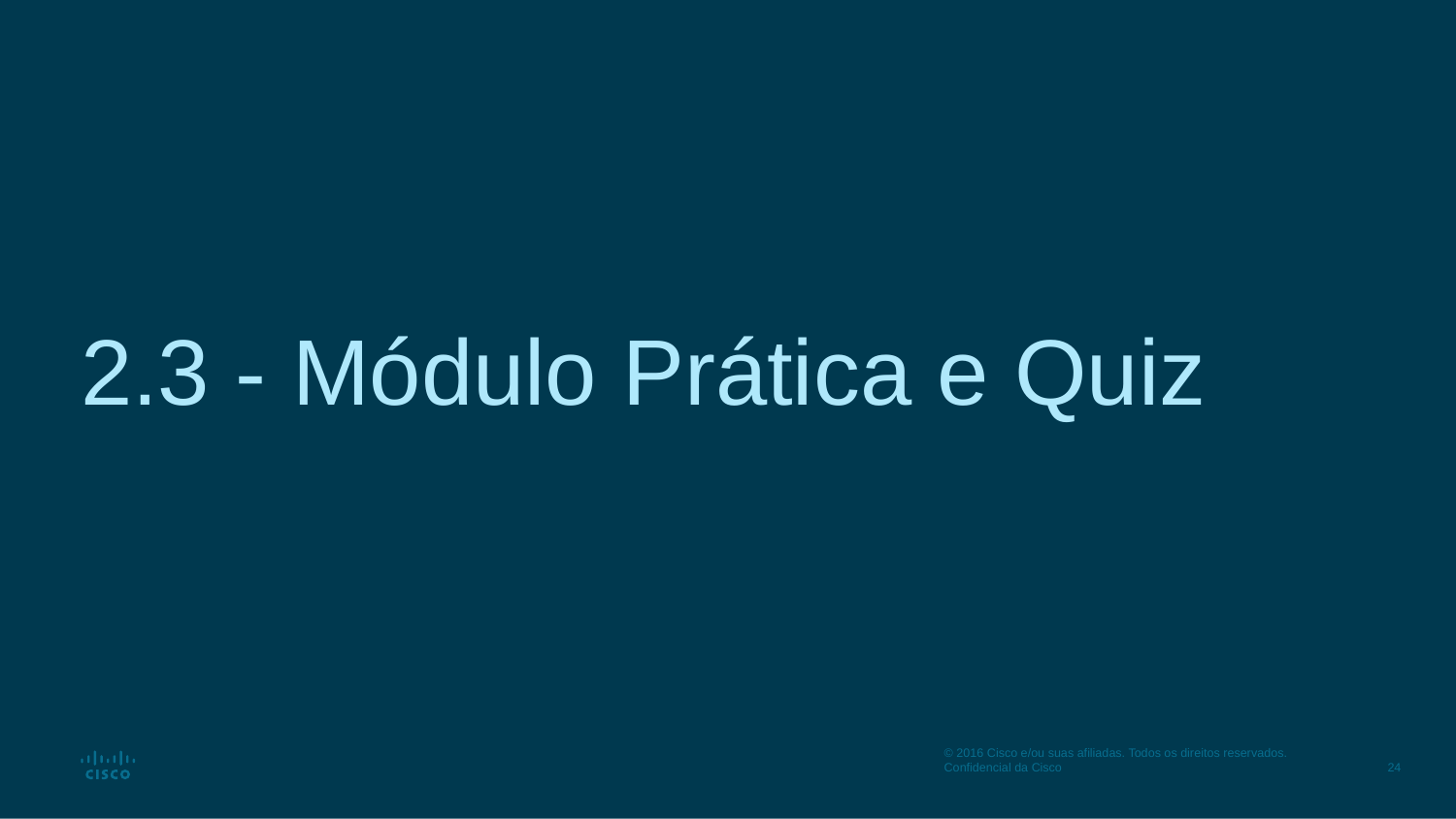

# 2.3 - Módulo Prática e Quiz